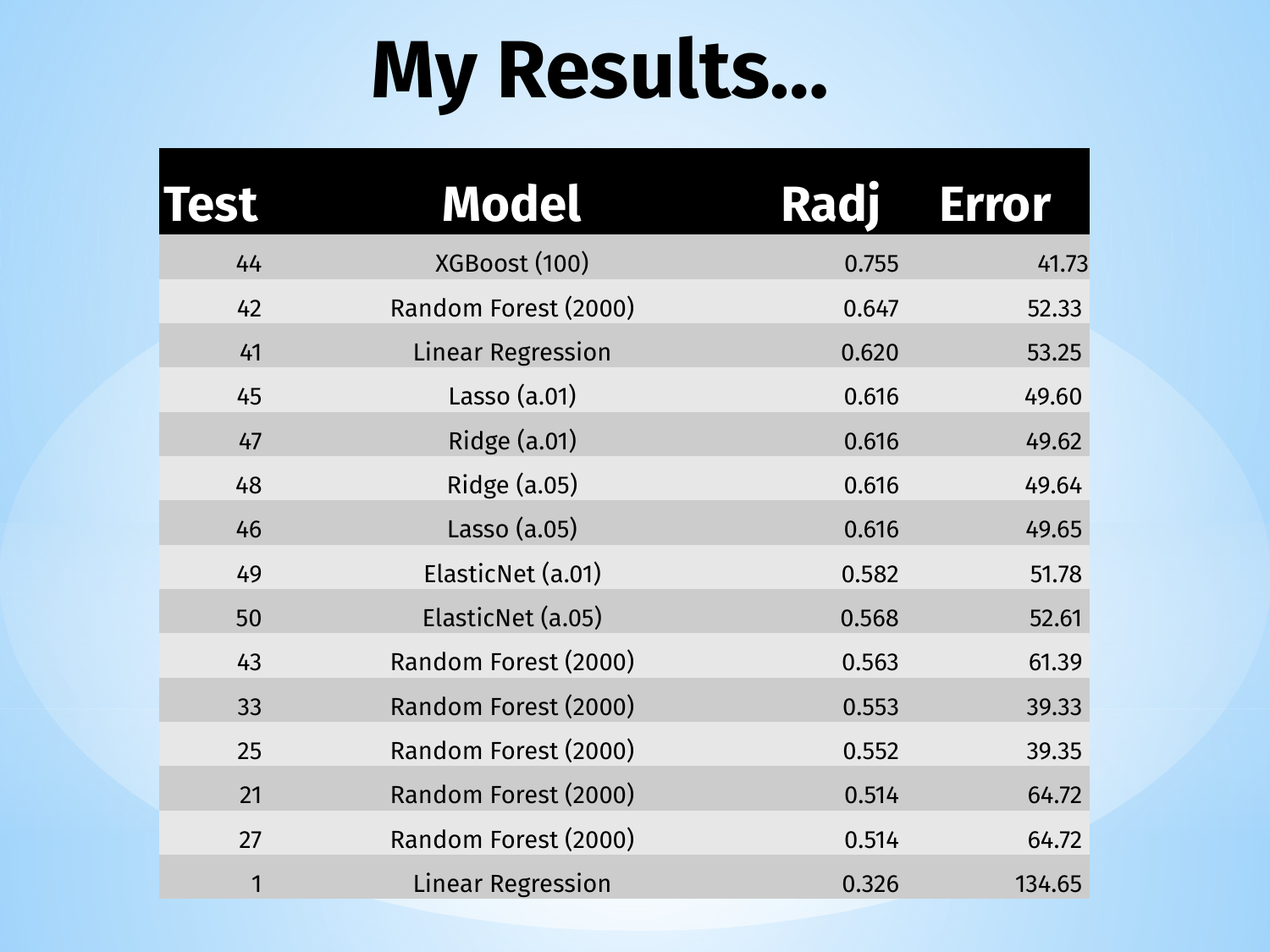

# My Results…
| Test | Model | Radj | Error |
| --- | --- | --- | --- |
| 44 | XGBoost (100) | 0.755 | 41.73 |
| 42 | Random Forest (2000) | 0.647 | 52.33 |
| 41 | Linear Regression | 0.620 | 53.25 |
| 45 | Lasso (a.01) | 0.616 | 49.60 |
| 47 | Ridge (a.01) | 0.616 | 49.62 |
| 48 | Ridge (a.05) | 0.616 | 49.64 |
| 46 | Lasso (a.05) | 0.616 | 49.65 |
| 49 | ElasticNet (a.01) | 0.582 | 51.78 |
| 50 | ElasticNet (a.05) | 0.568 | 52.61 |
| 43 | Random Forest (2000) | 0.563 | 61.39 |
| 33 | Random Forest (2000) | 0.553 | 39.33 |
| 25 | Random Forest (2000) | 0.552 | 39.35 |
| 21 | Random Forest (2000) | 0.514 | 64.72 |
| 27 | Random Forest (2000) | 0.514 | 64.72 |
| 1 | Linear Regression | 0.326 | 134.65 |